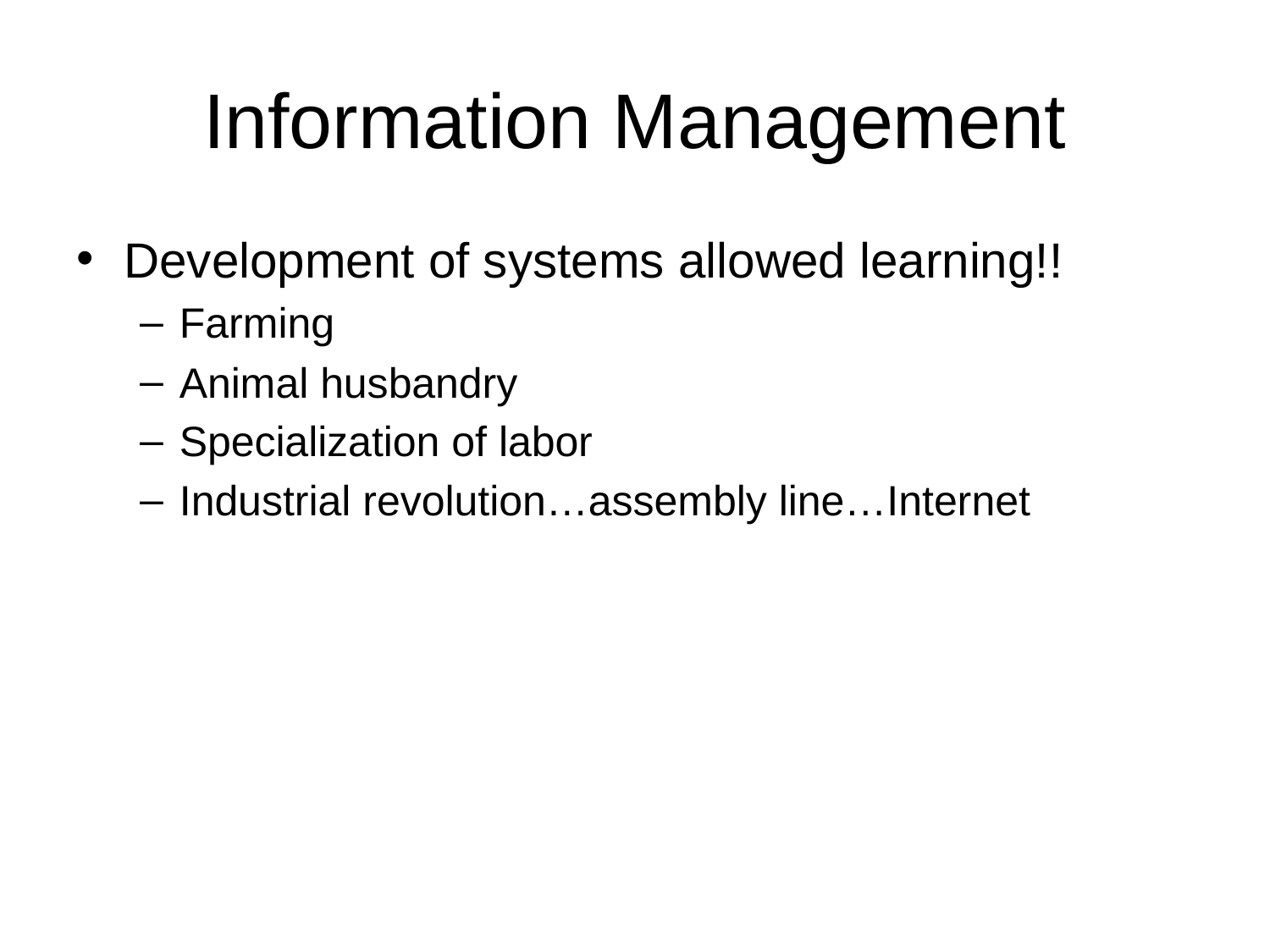

# Information Management
Development of systems allowed learning!!
Farming
Animal husbandry
Specialization of labor
Industrial revolution…assembly line…Internet